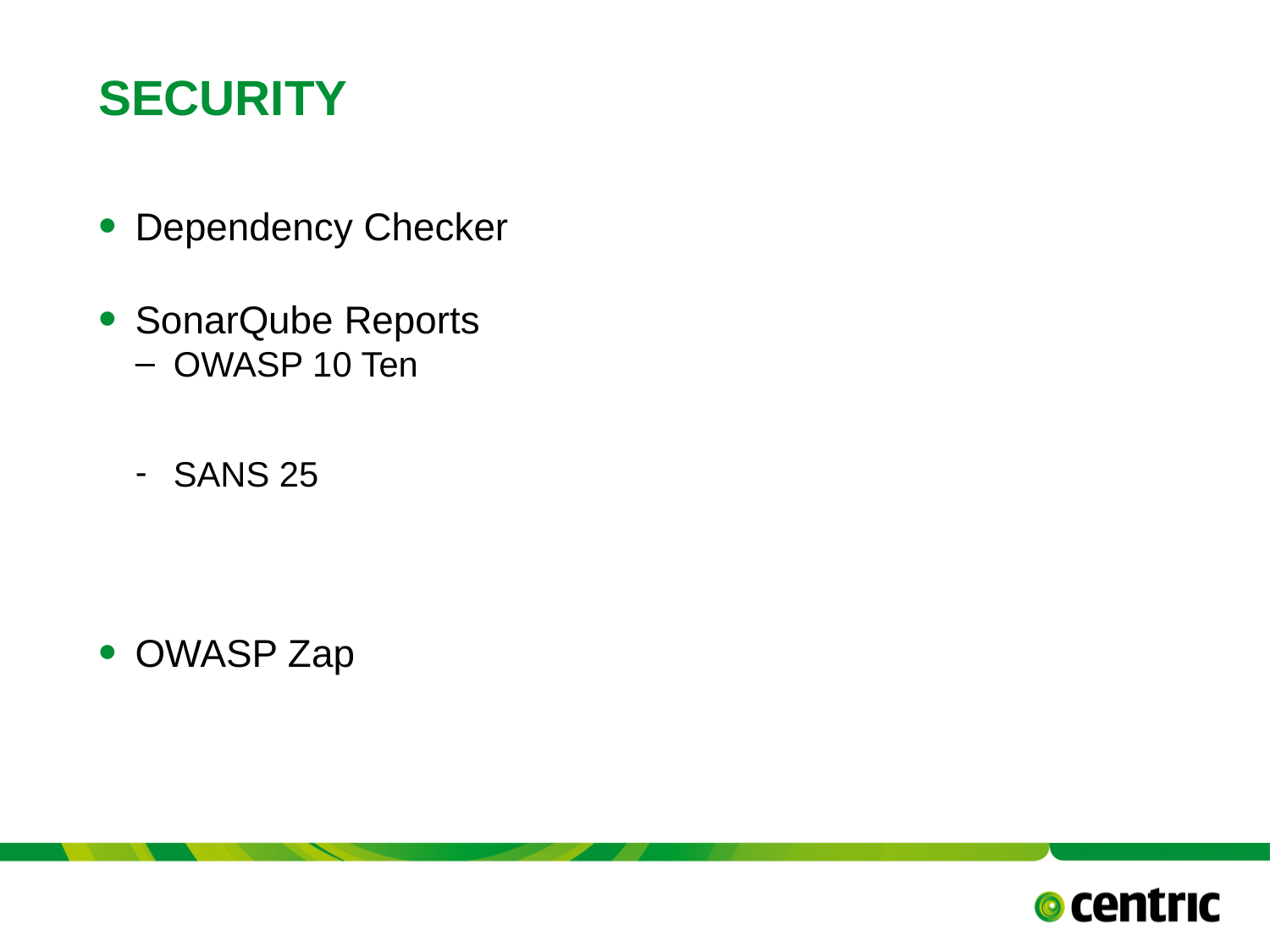

# Security
Dependency Checker

SonarQube Reports
OWASP 10 Ten

SANS 25

OWASP Zap

TITLE PRESENTATION
April 20, 2019